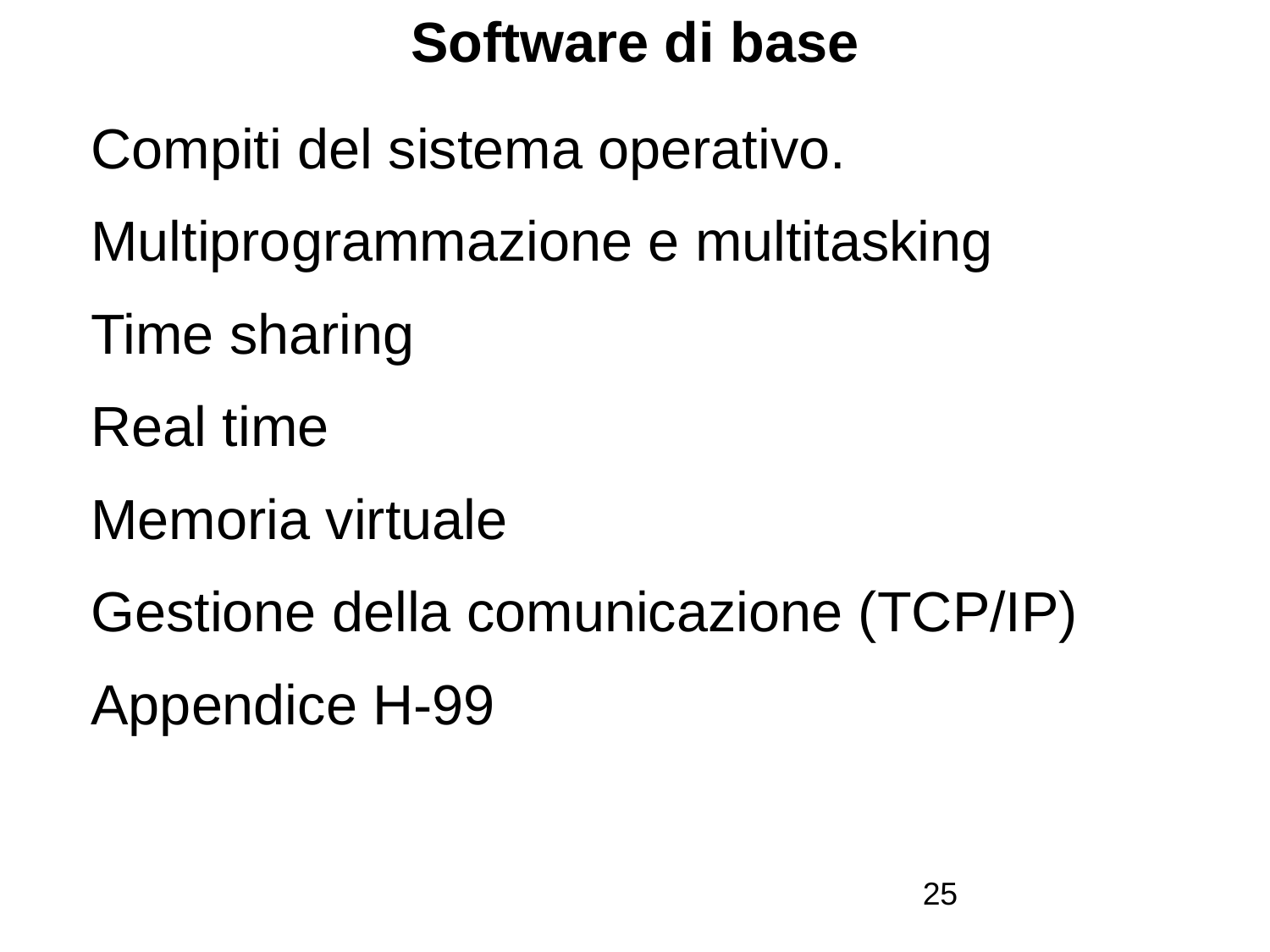

# Software di base
Compiti del sistema operativo.
Multiprogrammazione e multitasking
Time sharing
Real time
Memoria virtuale
Gestione della comunicazione (TCP/IP)
Appendice H-99
25